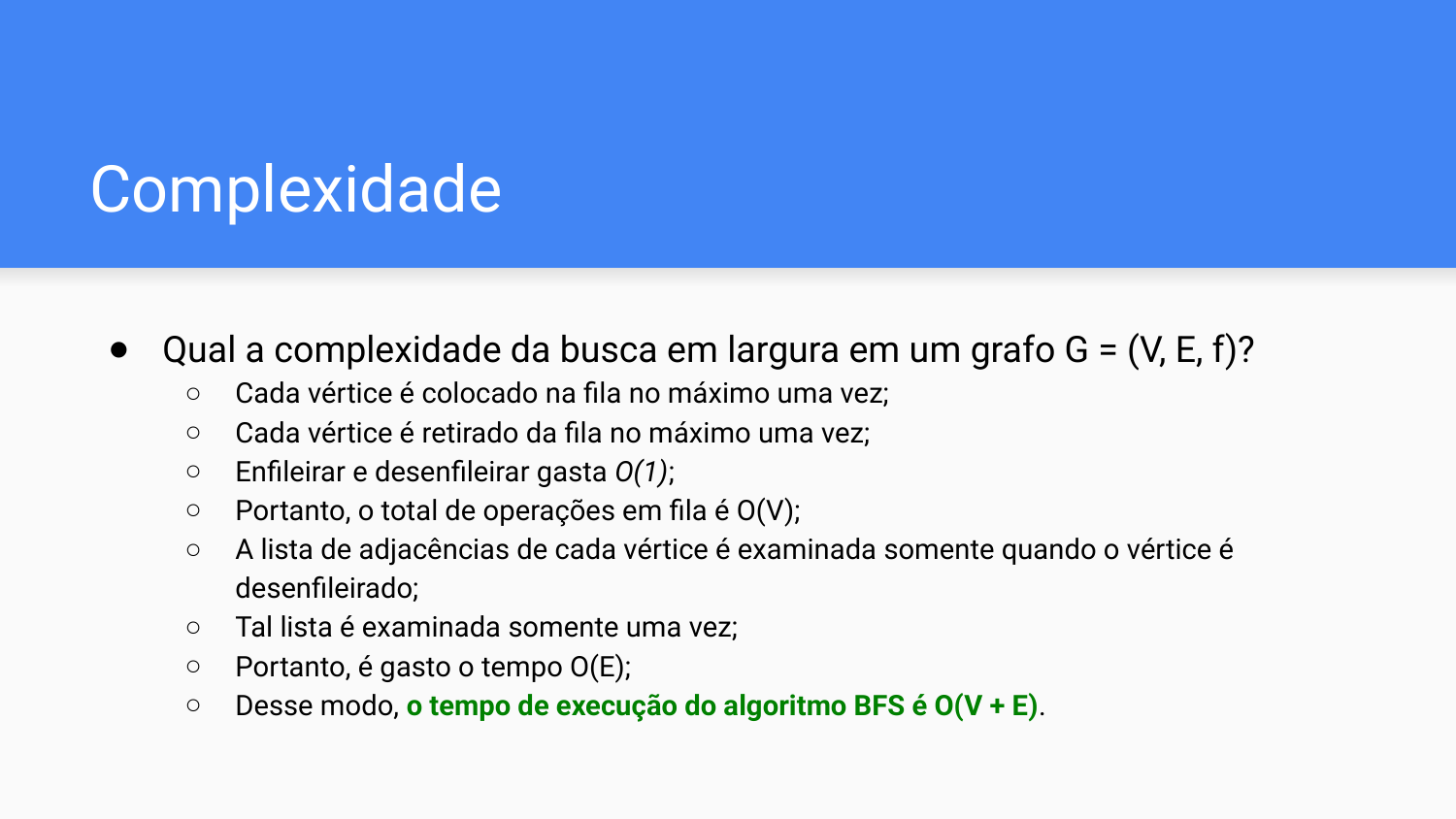

# Complexidade
Qual a complexidade da busca em largura em um grafo G = (V, E, f)?
Cada vértice é colocado na fila no máximo uma vez;
Cada vértice é retirado da fila no máximo uma vez;
Enfileirar e desenfileirar gasta O(1);
Portanto, o total de operações em fila é O(V);
A lista de adjacências de cada vértice é examinada somente quando o vértice é desenfileirado;
Tal lista é examinada somente uma vez;
Portanto, é gasto o tempo O(E);
Desse modo, o tempo de execução do algoritmo BFS é O(V + E).